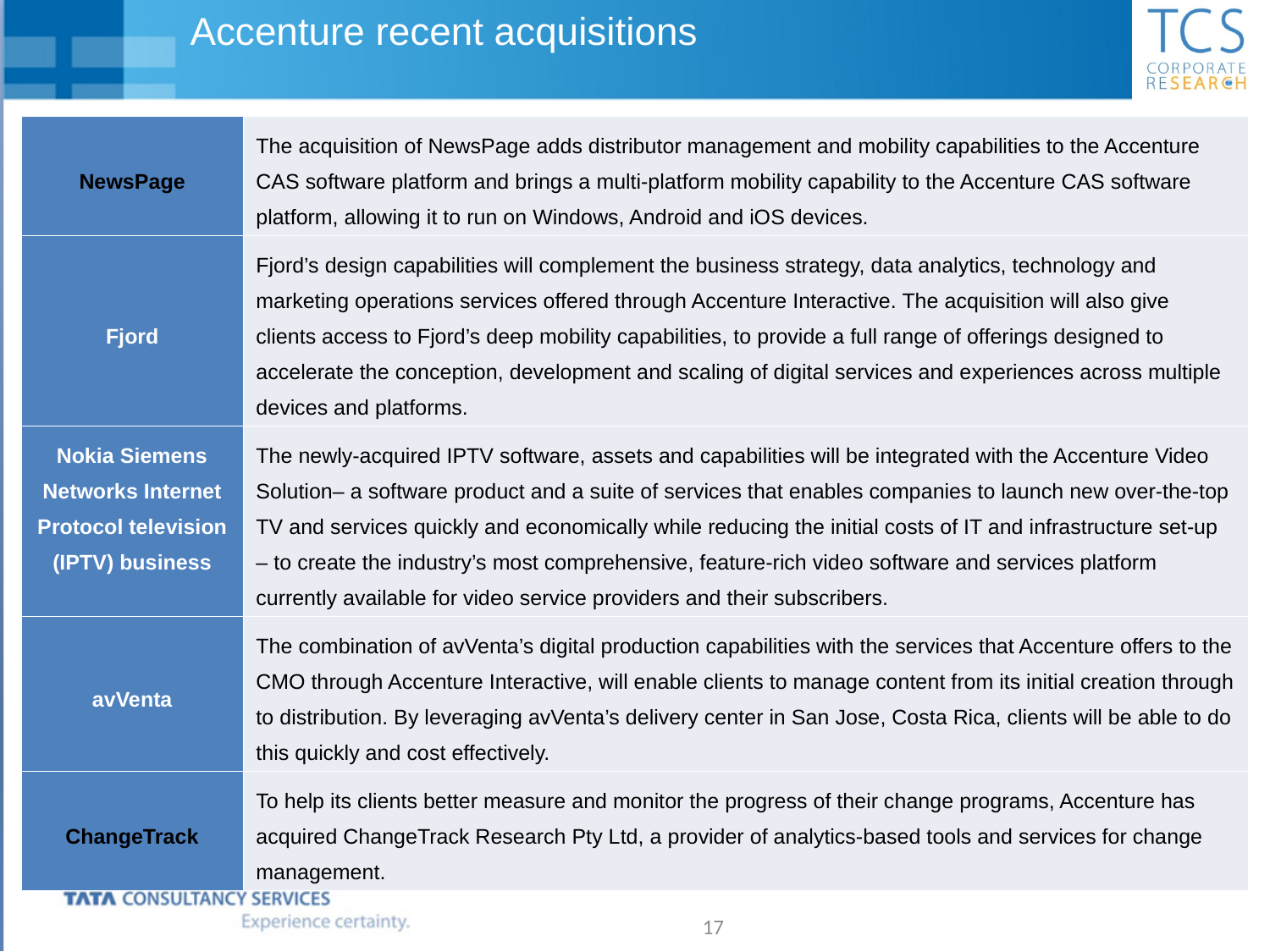

# Accenture recent acquisitions
| NewsPage | The acquisition of NewsPage adds distributor management and mobility capabilities to the Accenture CAS software platform and brings a multi-platform mobility capability to the Accenture CAS software platform, allowing it to run on Windows, Android and iOS devices. |
| --- | --- |
| Fjord | Fjord’s design capabilities will complement the business strategy, data analytics, technology and marketing operations services offered through Accenture Interactive. The acquisition will also give clients access to Fjord’s deep mobility capabilities, to provide a full range of offerings designed to accelerate the conception, development and scaling of digital services and experiences across multiple devices and platforms. |
| Nokia Siemens Networks Internet Protocol television (IPTV) business | The newly-acquired IPTV software, assets and capabilities will be integrated with the Accenture Video Solution– a software product and a suite of services that enables companies to launch new over-the-top TV and services quickly and economically while reducing the initial costs of IT and infrastructure set-up – to create the industry’s most comprehensive, feature-rich video software and services platform currently available for video service providers and their subscribers. |
| avVenta | The combination of avVenta’s digital production capabilities with the services that Accenture offers to the CMO through Accenture Interactive, will enable clients to manage content from its initial creation through to distribution. By leveraging avVenta’s delivery center in San Jose, Costa Rica, clients will be able to do this quickly and cost effectively. |
| ChangeTrack | To help its clients better measure and monitor the progress of their change programs, Accenture has acquired ChangeTrack Research Pty Ltd, a provider of analytics-based tools and services for change management. |
17